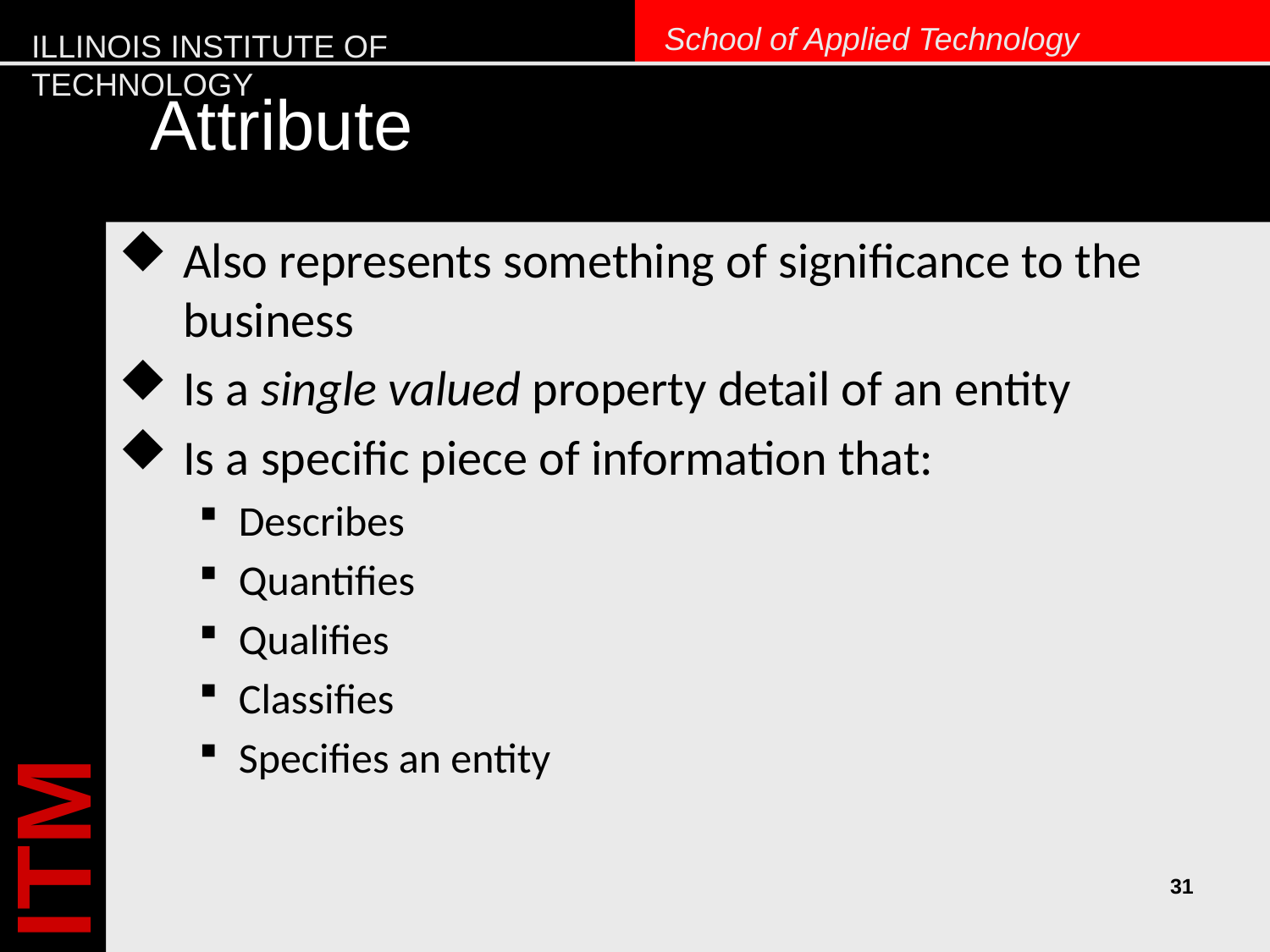

# Attribute
Also represents something of significance to the business
Is a single valued property detail of an entity
Is a specific piece of information that:
Describes
Quantifies
Qualifies
Classifies
Specifies an entity

31